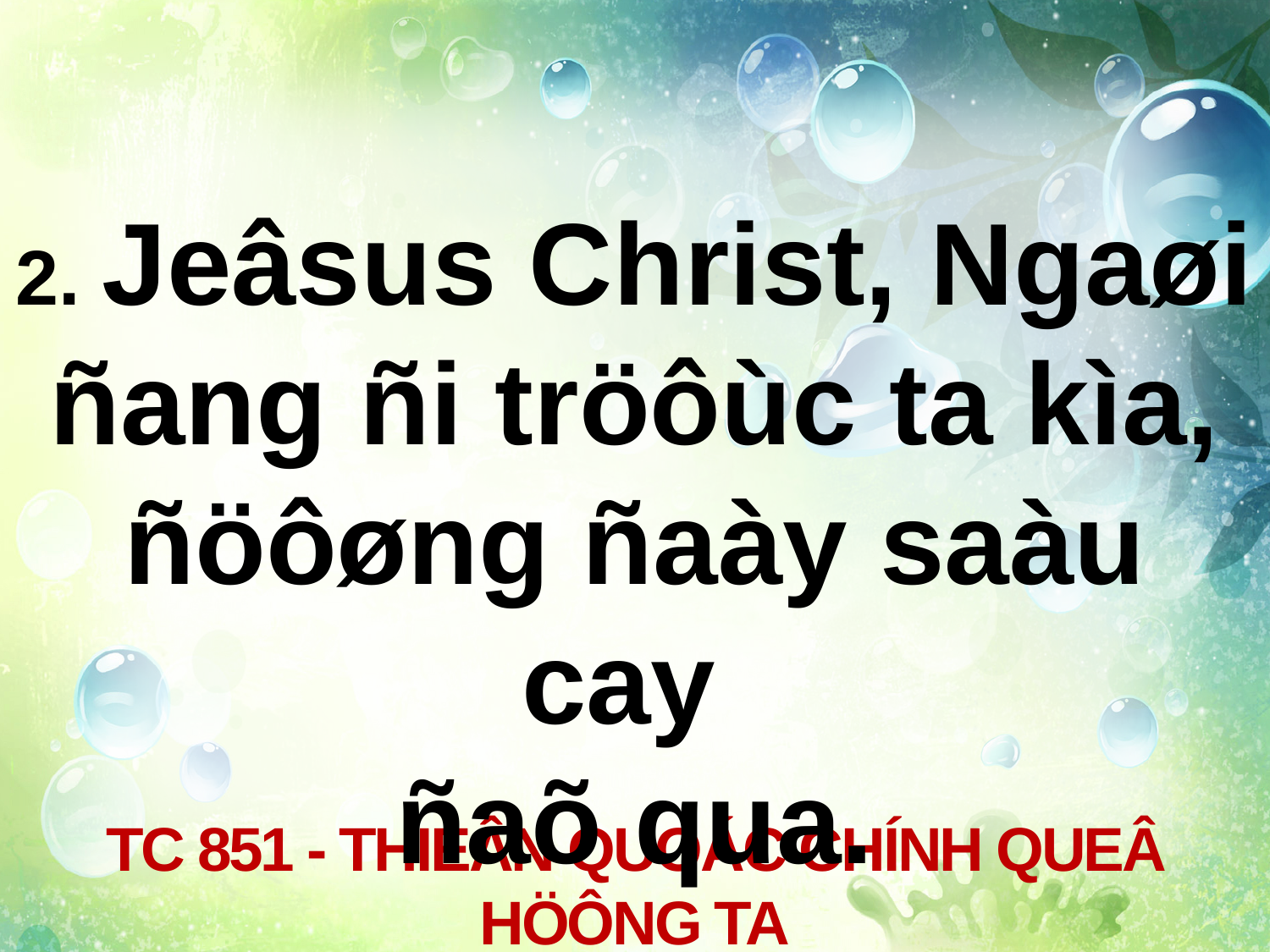

2. Jeâsus Christ, Ngaøi ñang ñi tröôùc ta kìa, ñöôøng ñaày saàu cay
ñaõ qua.
TC 851 - THIEÂN QUOÁC CHÍNH QUEÂ HÖÔNG TA